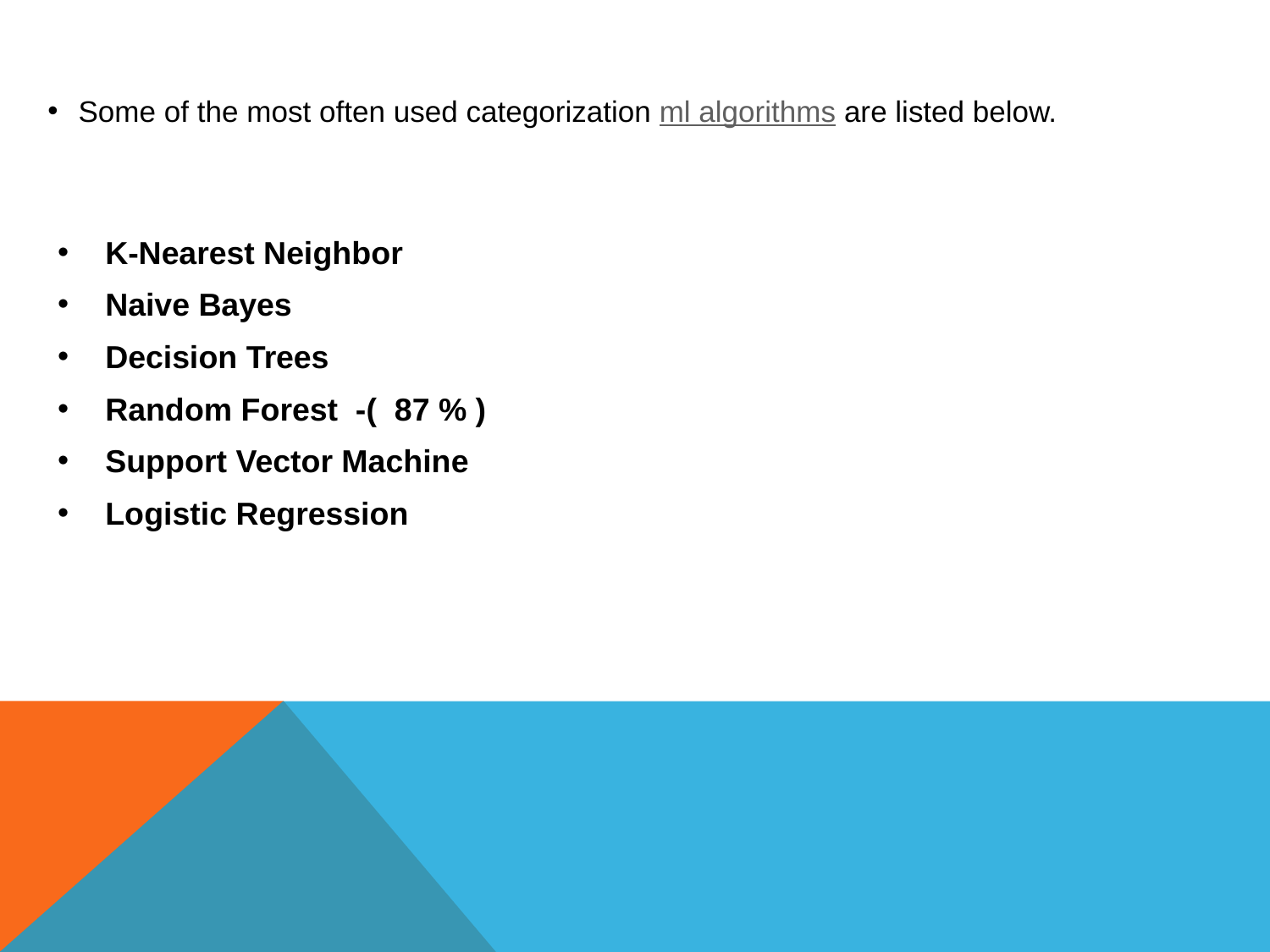

# Some of the most often used categorization ml algorithms are listed below.
K-Nearest Neighbor
Naive Bayes
Decision Trees
Random Forest  -(  87 % )
Support Vector Machine
Logistic Regression